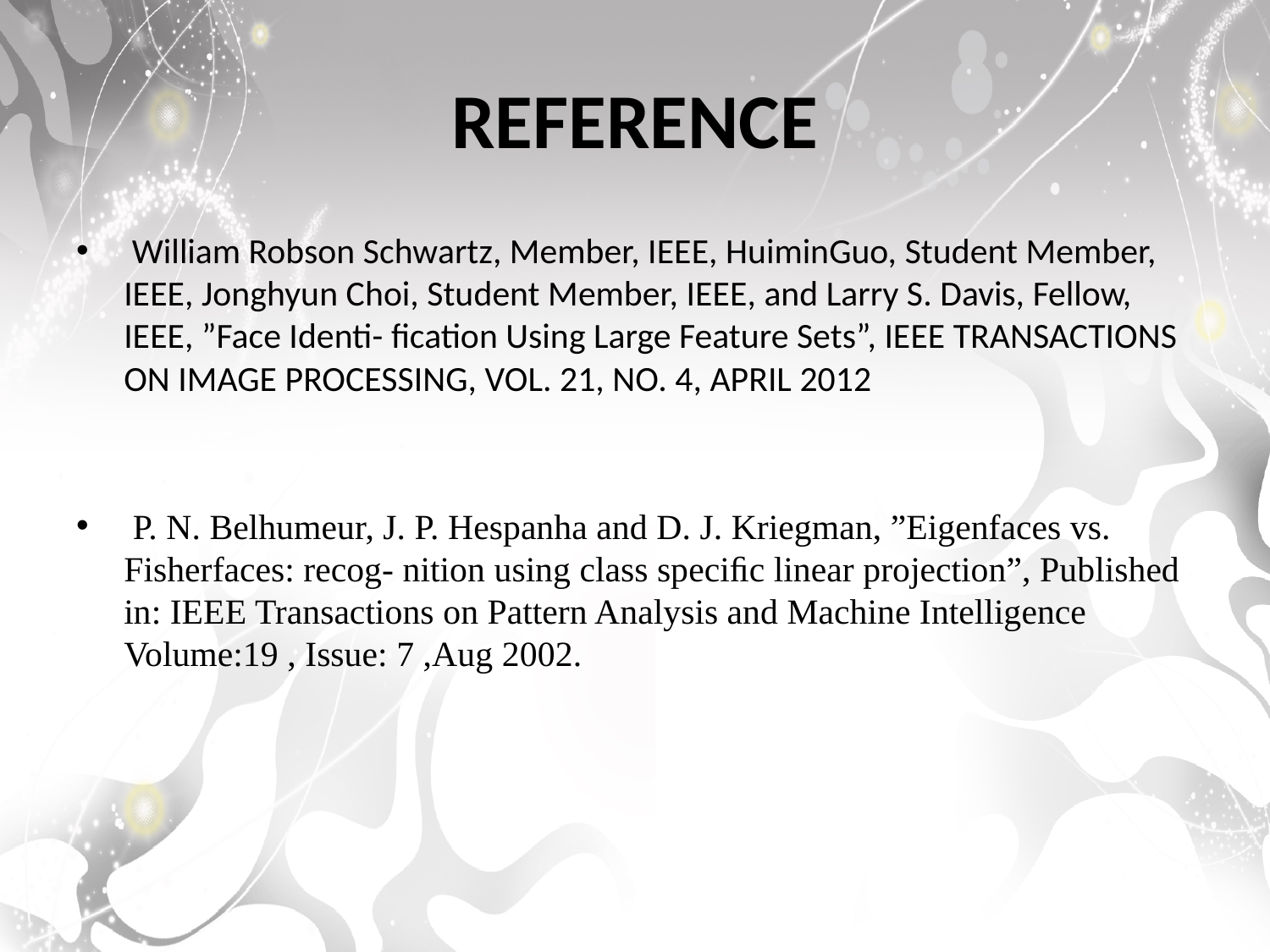

# REFERENCE
 William Robson Schwartz, Member, IEEE, HuiminGuo, Student Member, IEEE, Jonghyun Choi, Student Member, IEEE, and Larry S. Davis, Fellow, IEEE, ”Face Identi- ﬁcation Using Large Feature Sets”, IEEE TRANSACTIONS ON IMAGE PROCESSING, VOL. 21, NO. 4, APRIL 2012

 P. N. Belhumeur, J. P. Hespanha and D. J. Kriegman, ”Eigenfaces vs. Fisherfaces: recog- nition using class speciﬁc linear projection”, Published in: IEEE Transactions on Pattern Analysis and Machine Intelligence Volume:19 , Issue: 7 ,Aug 2002.